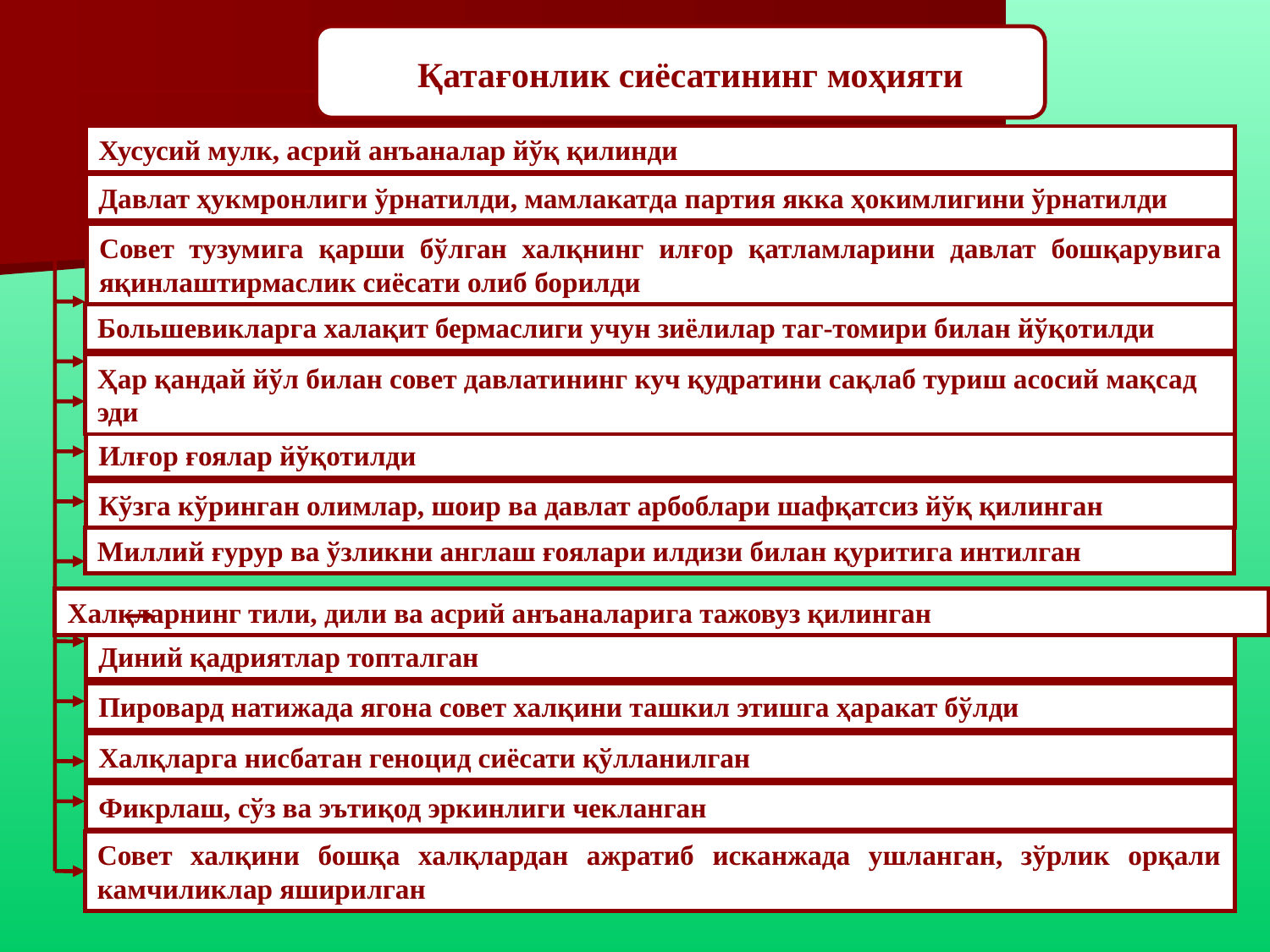

Қатағонлик сиёсатининг моҳияти

Хусусий мулк, асрий анъаналар йўқ қилинди
Давлат ҳукмронлиги ўрнатилди, мамлакатда партия якка ҳокимлигини ўрнатилди

Совет тузумига қарши бўлган халқнинг илғор қатламларини давлат бошқарувига яқинлаштирмаслик сиёсати олиб борилди

Большевикларга халақит бермаслиги учун зиёлилар таг-томири билан йўқотилди
Ҳар қандай йўл билан совет давлатининг куч қудратини сақлаб туриш асосий мақсад эди

Илғор ғоялар йўқотилди

Кўзга кўринган олимлар, шоир ва давлат арбоблари шафқатсиз йўқ қилинган

Миллий ғурур ва ўзликни англаш ғоялари илдизи билан қуритига интилган

Халқларнинг тили, дили ва асрий анъаналарига тажовуз қилинган

Диний қадриятлар топталган

Пировард натижада ягона совет халқини ташкил этишга ҳаракат бўлди

Халқларга нисбатан геноцид сиёсати қўлланилган

Фикрлаш, сўз ва эътиқод эркинлиги чекланган

Совет халқини бошқа халқлардан ажратиб исканжада ушланган, зўрлик орқали камчиликлар яширилган